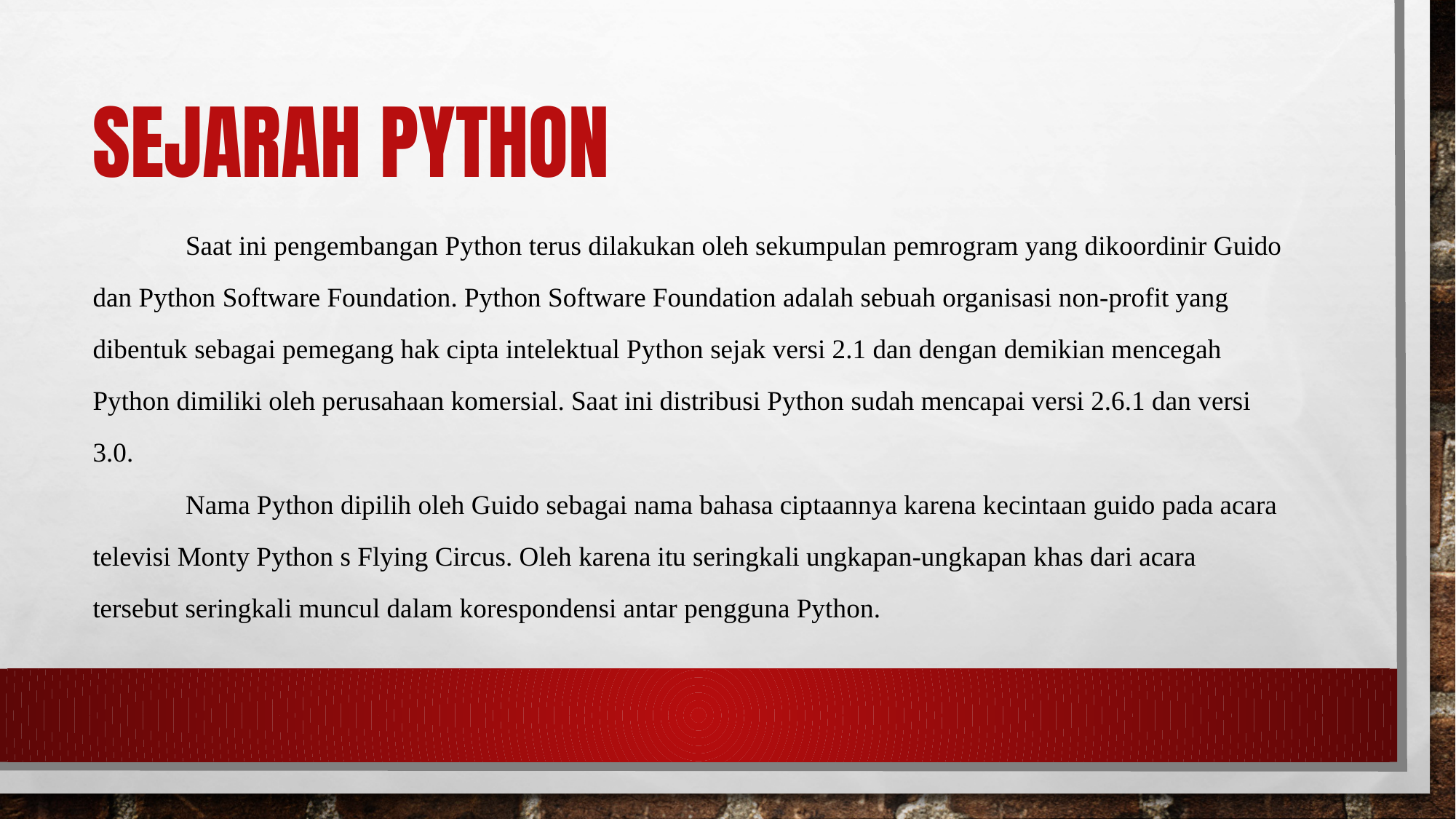

# Sejarah python
	Saat ini pengembangan Python terus dilakukan oleh sekumpulan pemrogram yang dikoordinir Guido
dan Python Software Foundation. Python Software Foundation adalah sebuah organisasi non-profit yang
dibentuk sebagai pemegang hak cipta intelektual Python sejak versi 2.1 dan dengan demikian mencegah
Python dimiliki oleh perusahaan komersial. Saat ini distribusi Python sudah mencapai versi 2.6.1 dan versi
3.0.
	Nama Python dipilih oleh Guido sebagai nama bahasa ciptaannya karena kecintaan guido pada acara
televisi Monty Python s Flying Circus. Oleh karena itu seringkali ungkapan-ungkapan khas dari acara
tersebut seringkali muncul dalam korespondensi antar pengguna Python.